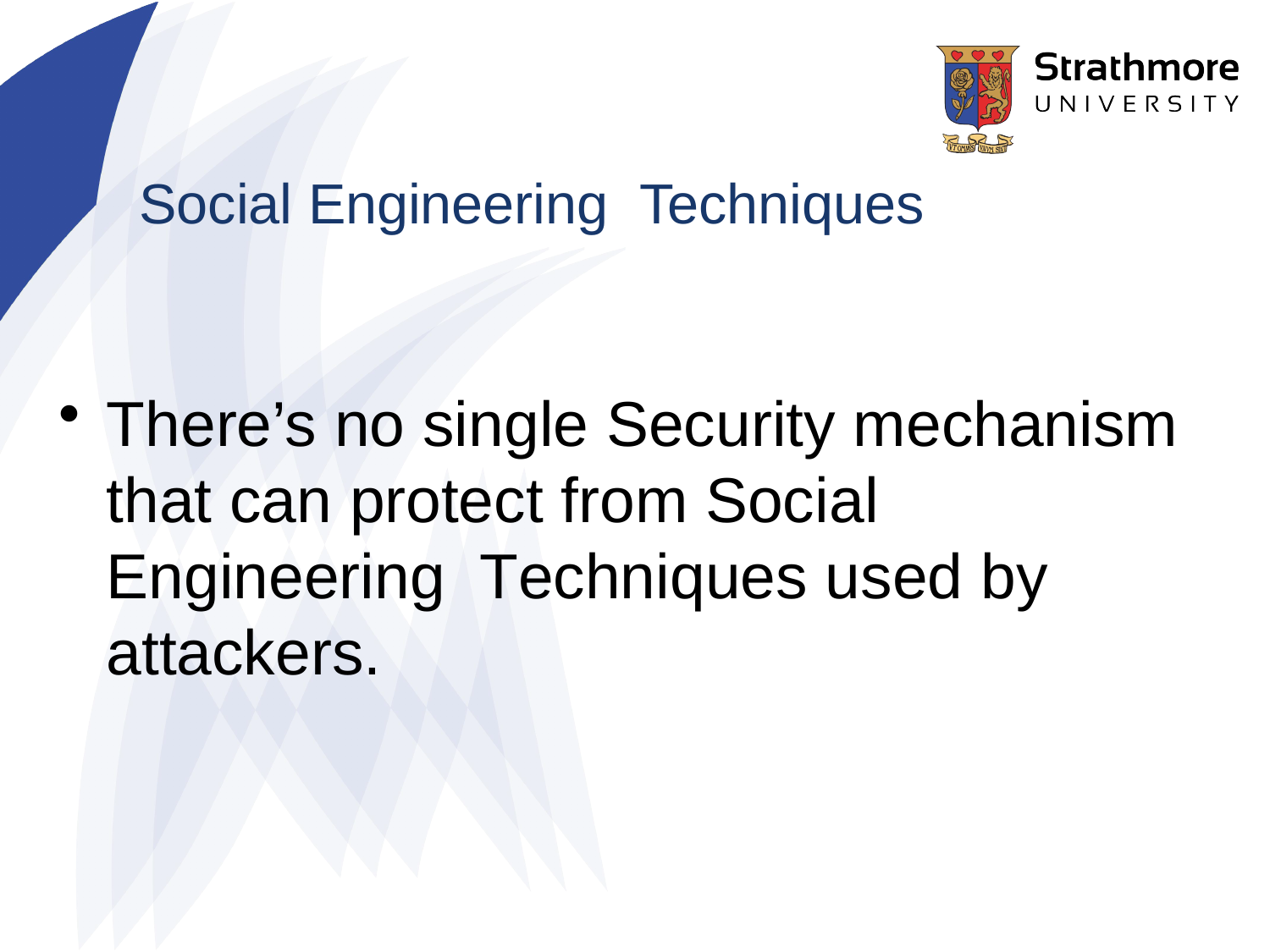

# Social Engineering  Techniques
There’s no single Security mechanism  that can protect from Social Engineering  Techniques used by attackers.